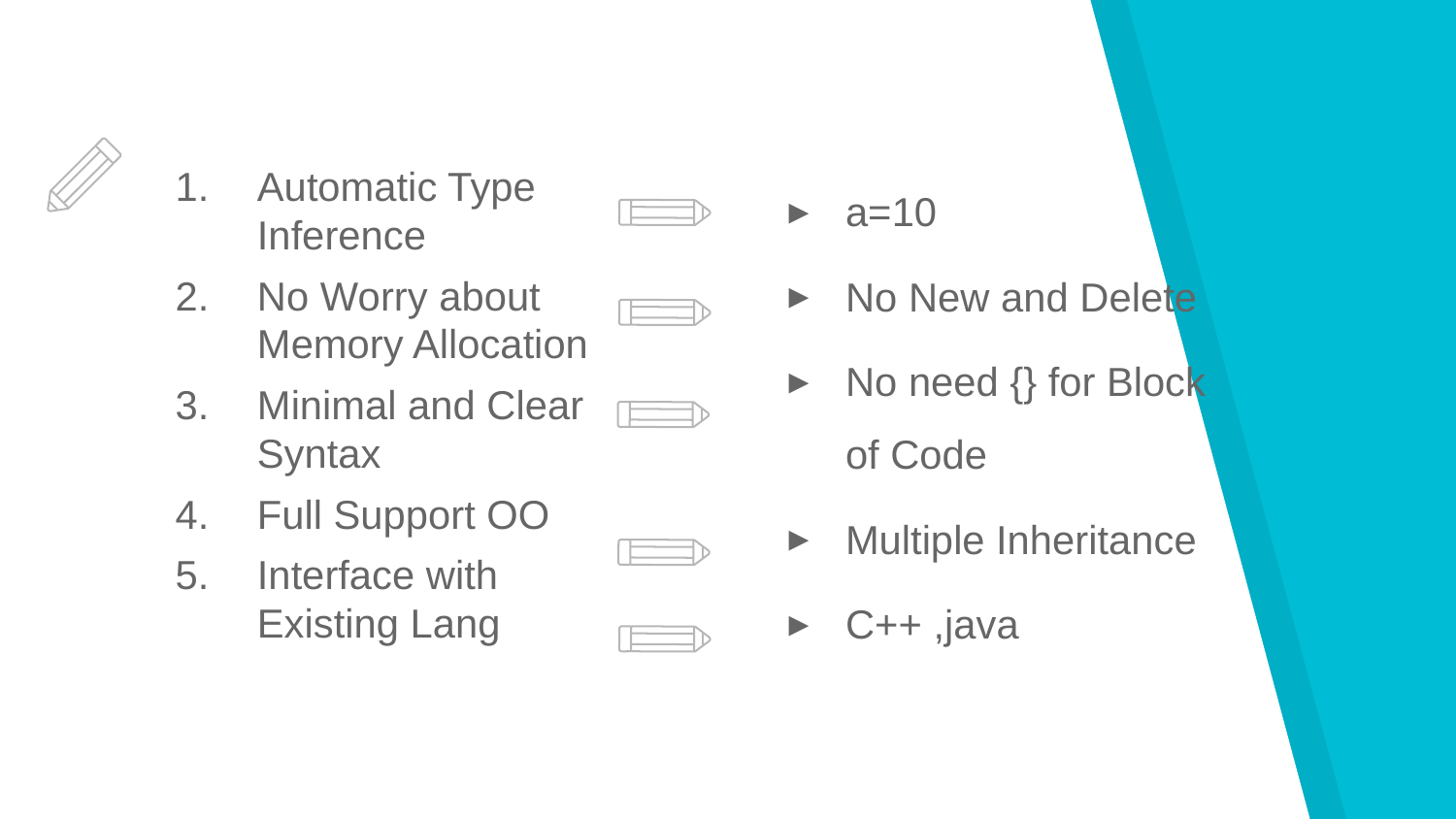

Automatic Type Inference
No Worry about Memory Allocation
Minimal and Clear Syntax
Full Support OO
Interface with Existing Lang
a=10
No New and Delete
No need {} for Block of Code
Multiple Inheritance
C++ ,java